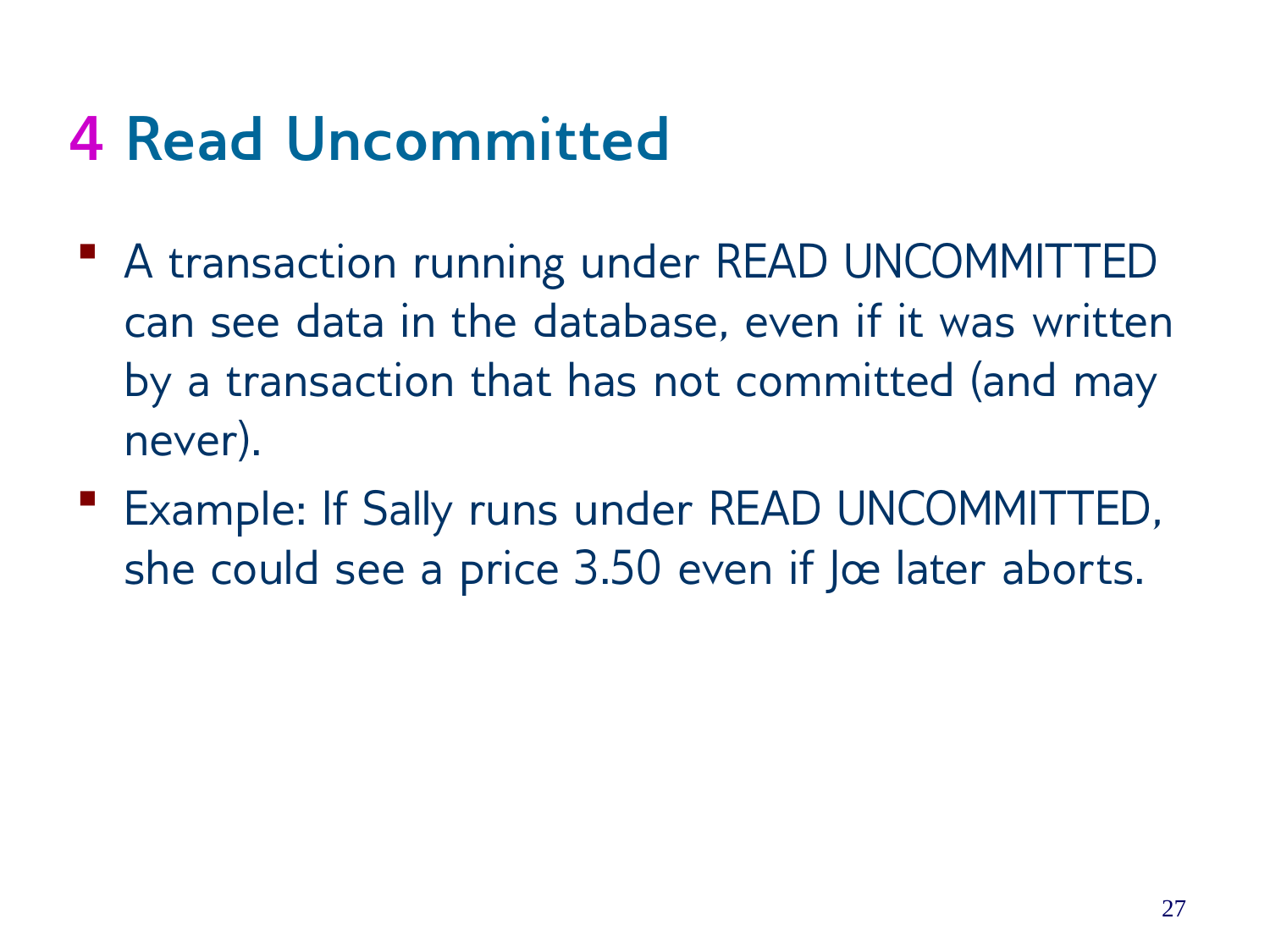

# 4 Read Uncommitted
A transaction running under READ UNCOMMITTED can see data in the database, even if it was written by a transaction that has not committed (and may never).
Example: If Sally runs under READ UNCOMMITTED, she could see a price 3.50 even if Joe later aborts.
27